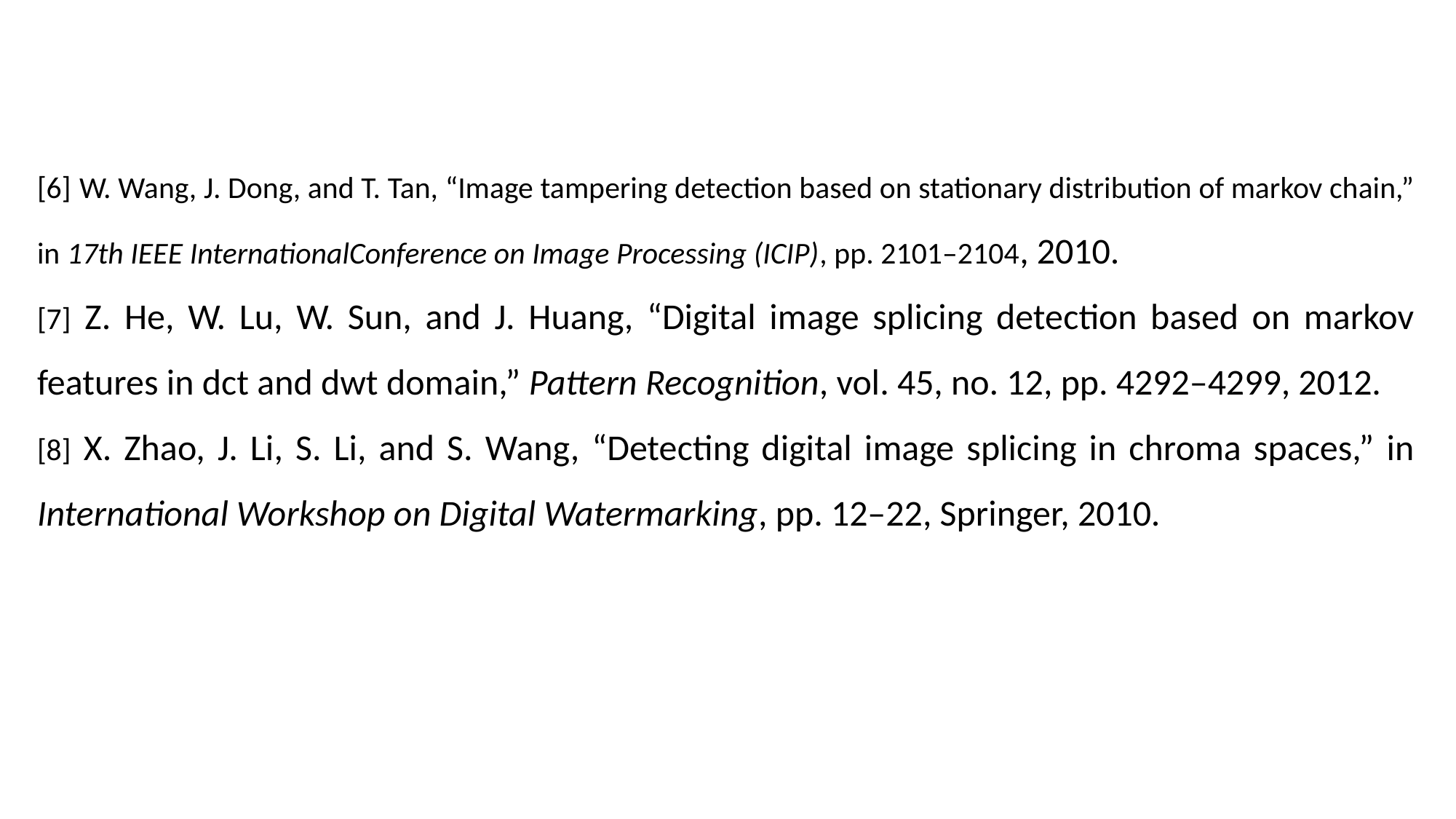

[6] W. Wang, J. Dong, and T. Tan, “Image tampering detection based on stationary distribution of markov chain,” in 17th IEEE InternationalConference on Image Processing (ICIP), pp. 2101–2104, 2010.
[7] Z. He, W. Lu, W. Sun, and J. Huang, “Digital image splicing detection based on markov features in dct and dwt domain,” Pattern Recognition, vol. 45, no. 12, pp. 4292–4299, 2012.
[8] X. Zhao, J. Li, S. Li, and S. Wang, “Detecting digital image splicing in chroma spaces,” in International Workshop on Digital Watermarking, pp. 12–22, Springer, 2010.